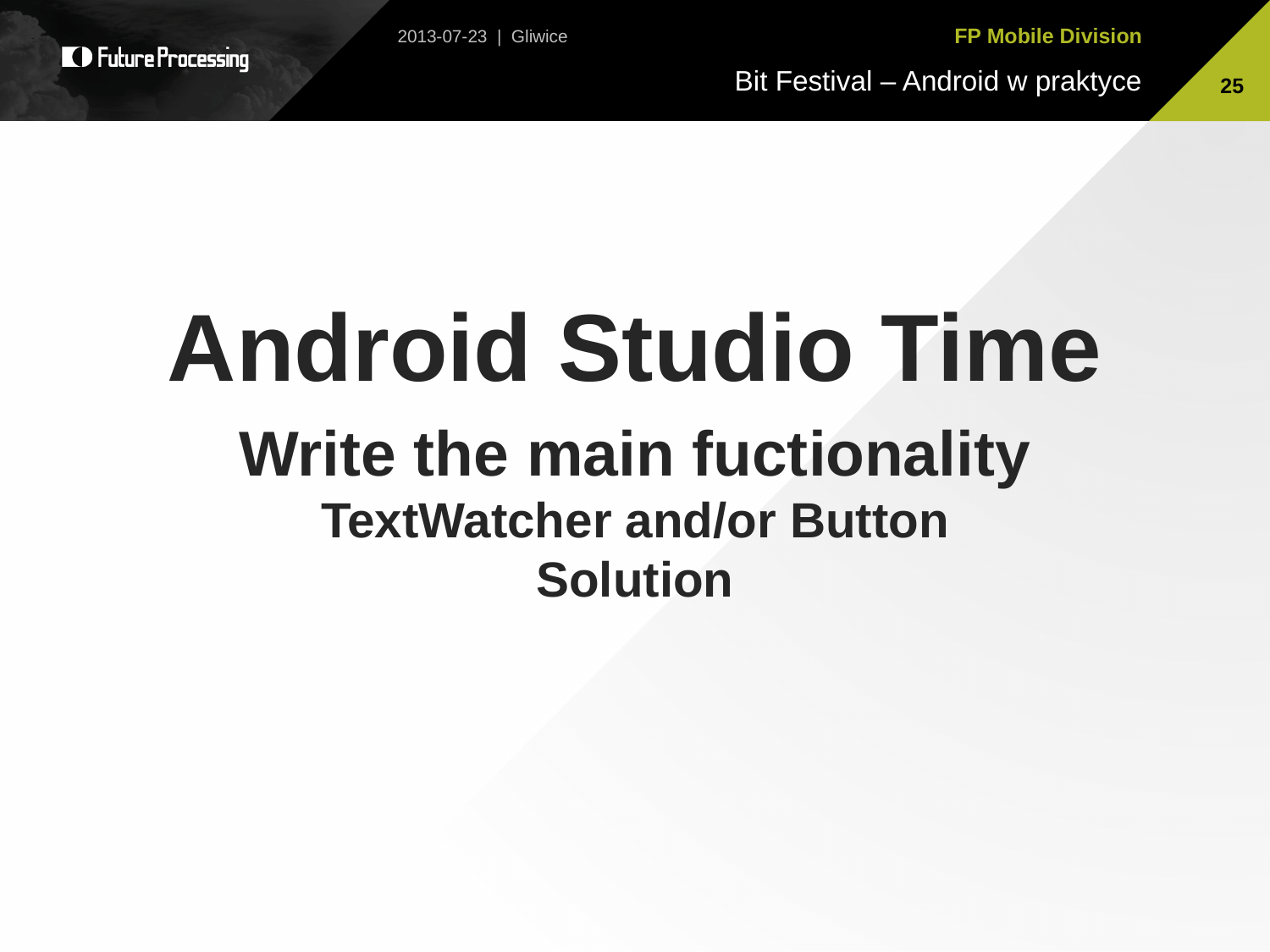

2013-07-23  |  Gliwice
25

Android Studio Time
Write the main fuctionality
TextWatcher and/or Button
Solution